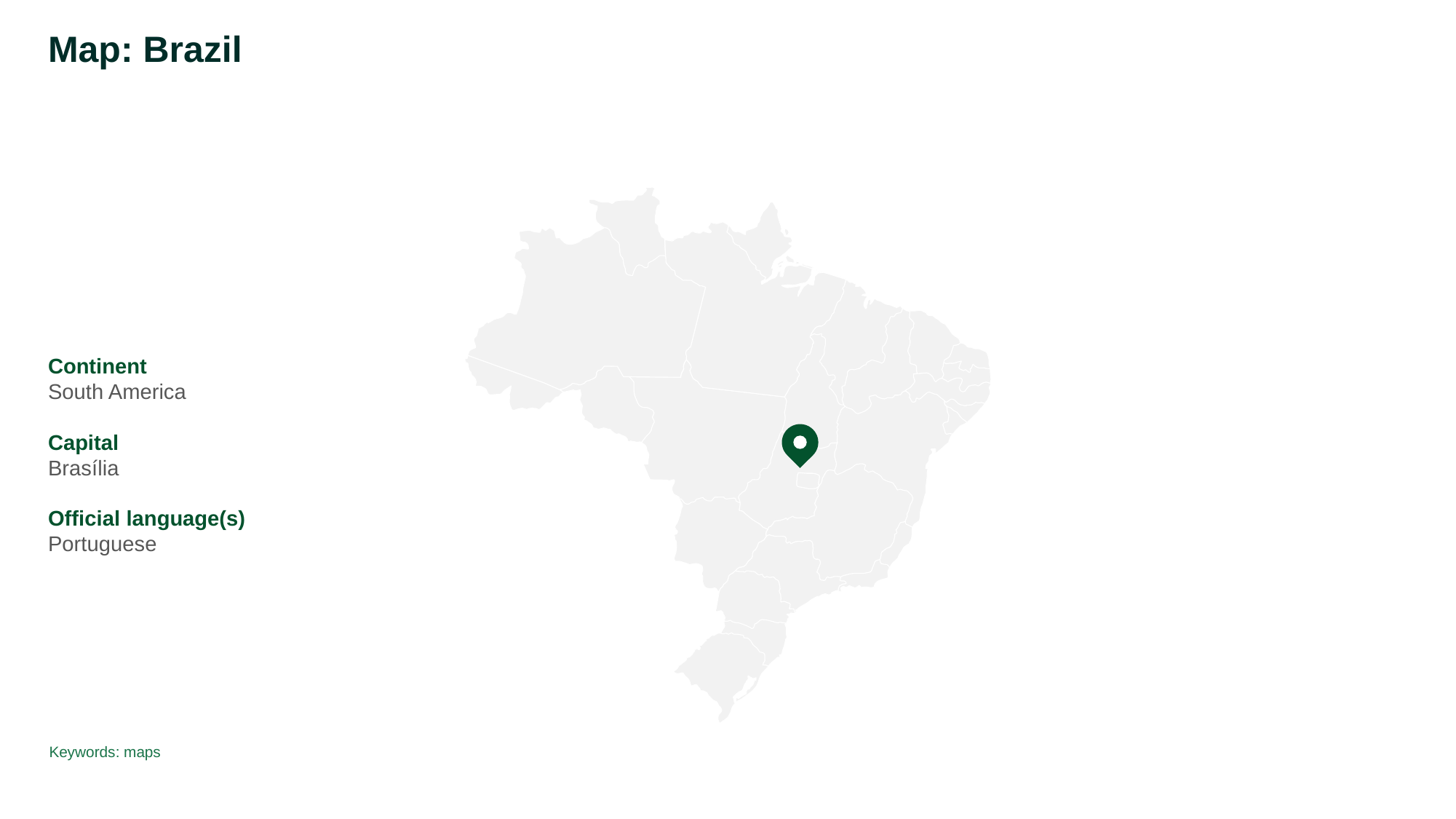

# Map: Brazil

Continent
South America

Capital
Brasília

Official language(s)
Portuguese

Keywords: maps